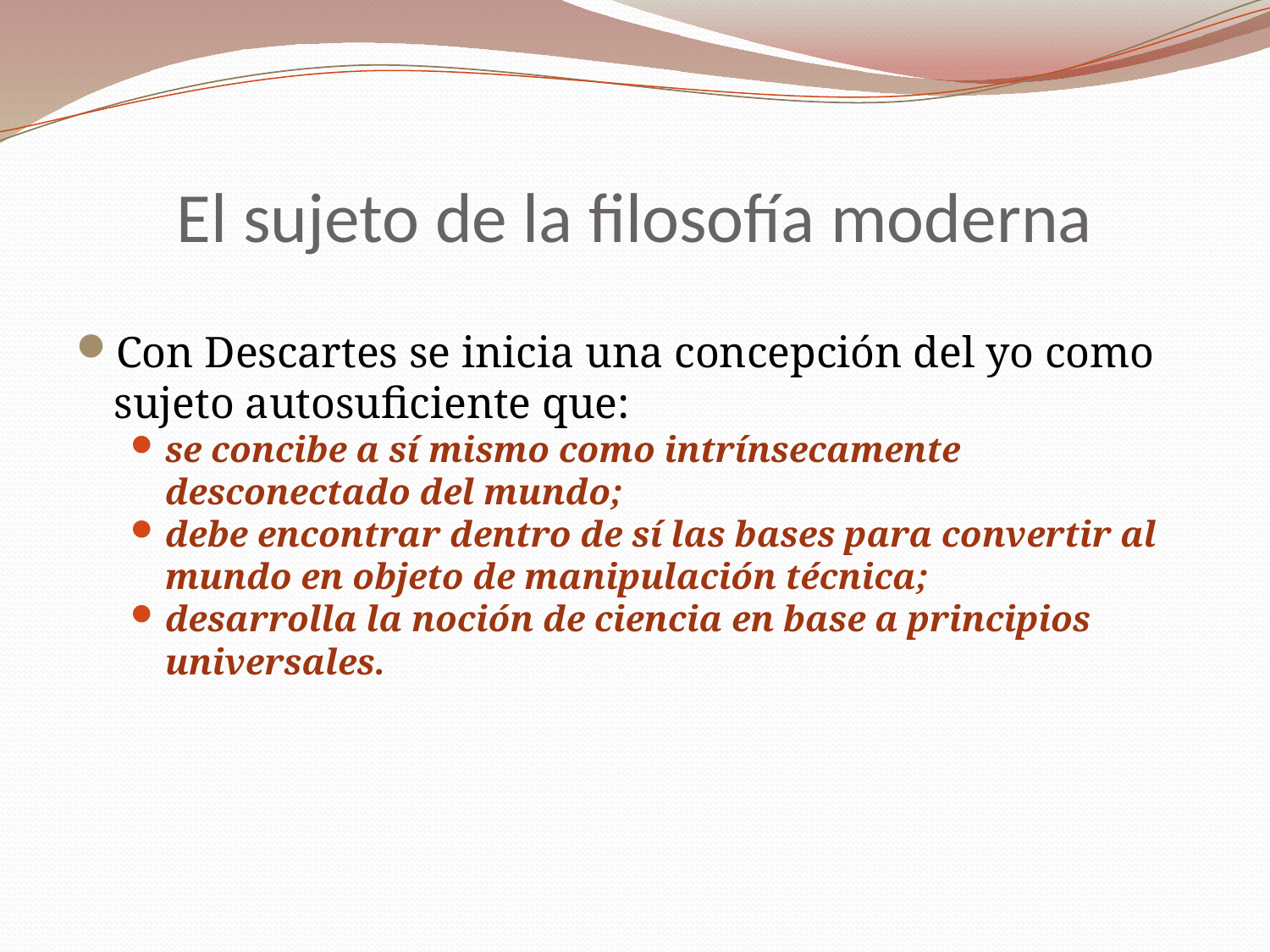

# El sujeto de la filosofía moderna

Con Descartes se inicia una concepción del yo como sujeto autosuficiente que:
se concibe a sí mismo como intrínsecamente desconectado del mundo;
debe encontrar dentro de sí las bases para convertir al mundo en objeto de manipulación técnica;
desarrolla la noción de ciencia en base a principios universales.